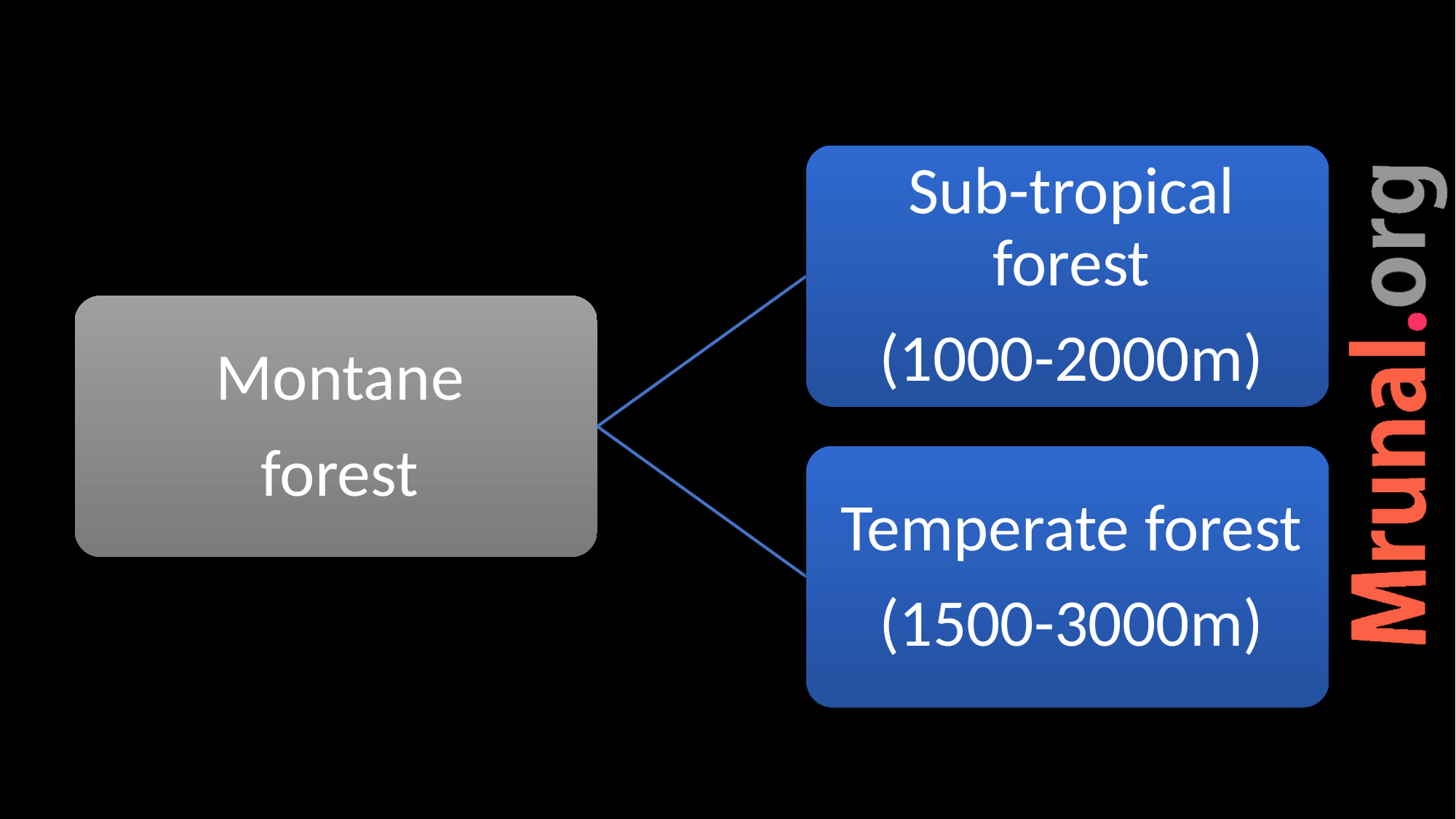

Montane
forest

Sub-tropical forest
(1000-2000m)

Temperate forest
(1500-3000m)